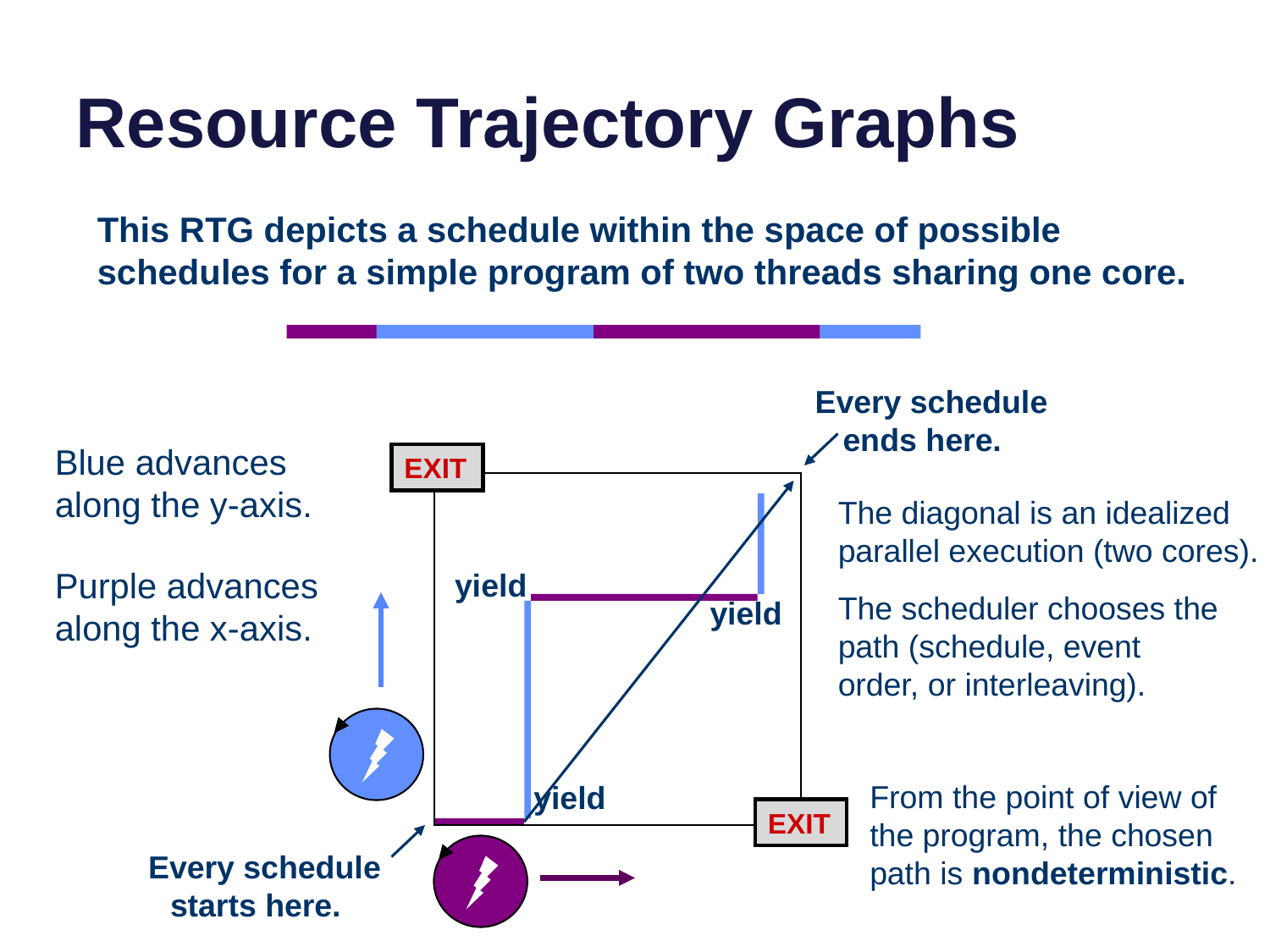

# Resource Trajectory Graphs
This RTG depicts a schedule within the space of possible schedules for a simple program of two threads sharing one core.

Every schedule ends here.
Blue advances along the y-axis.
EXIT

The diagonal is an idealized parallel execution (two cores).
Purple advances along the x-axis.
yield
The scheduler chooses the path (schedule, event order, or interleaving).
yield

From the point of view of the program, the chosen path is nondeterministic.
yield
EXIT

Every schedule starts here.